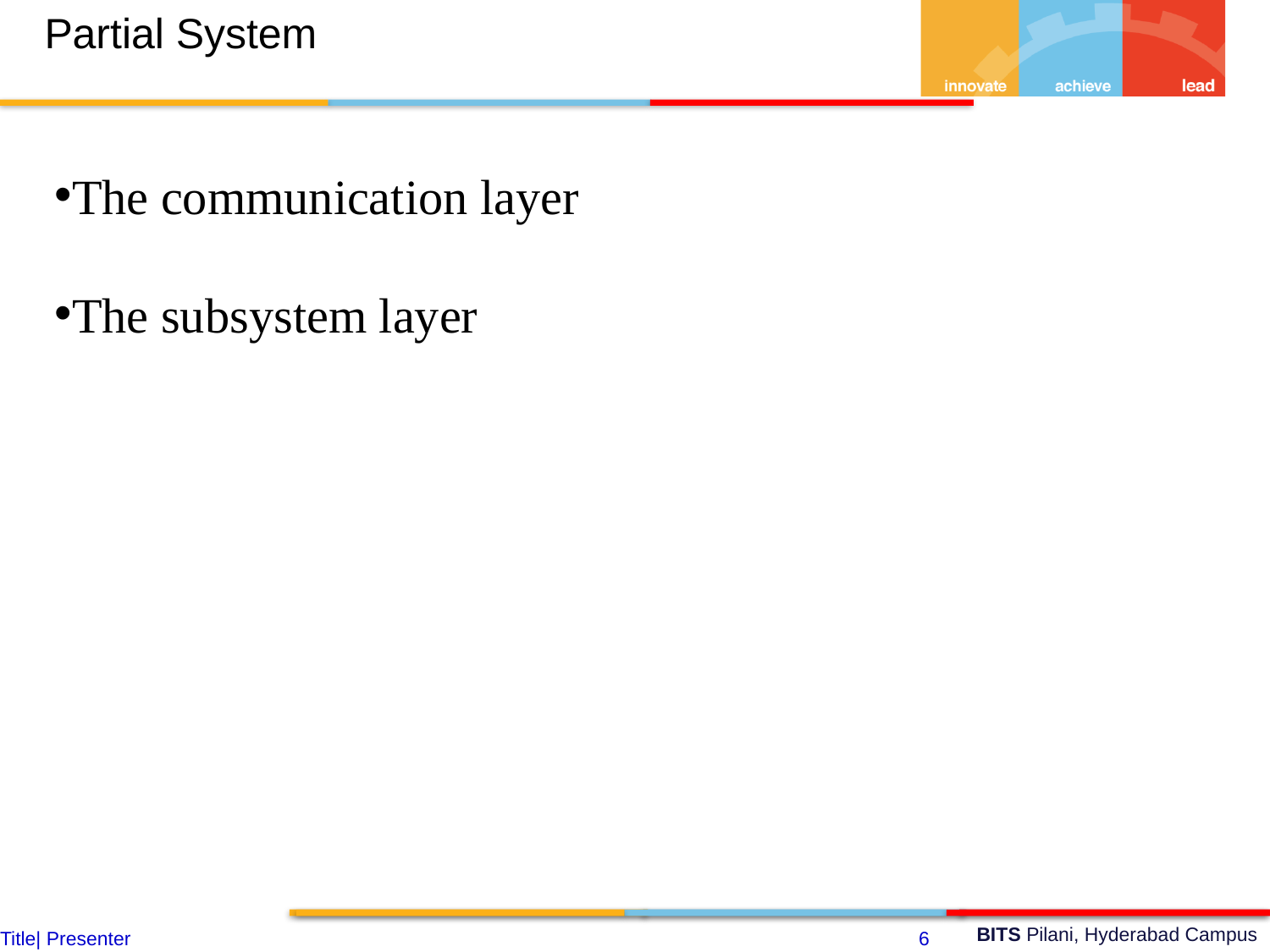

Partial System
The communication layer

The subsystem layer